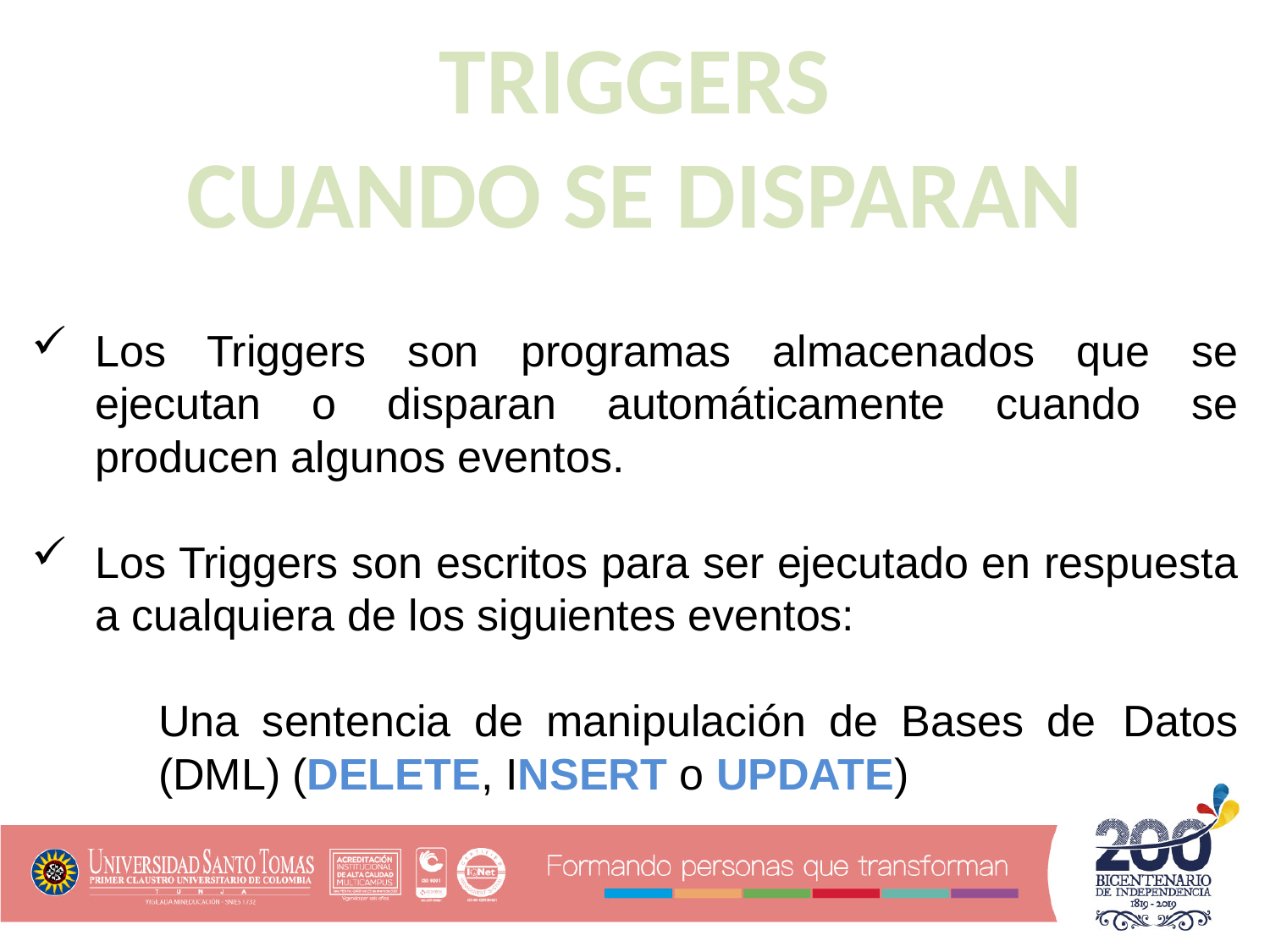

TRIGGERS
CUANDO SE DISPARAN
Los Triggers son programas almacenados que se ejecutan o disparan automáticamente cuando se producen algunos eventos.

Los Triggers son escritos para ser ejecutado en respuesta a cualquiera de los siguientes eventos:

	Una sentencia de manipulación de Bases de 	Datos 	(DML) (DELETE, INSERT o UPDATE)